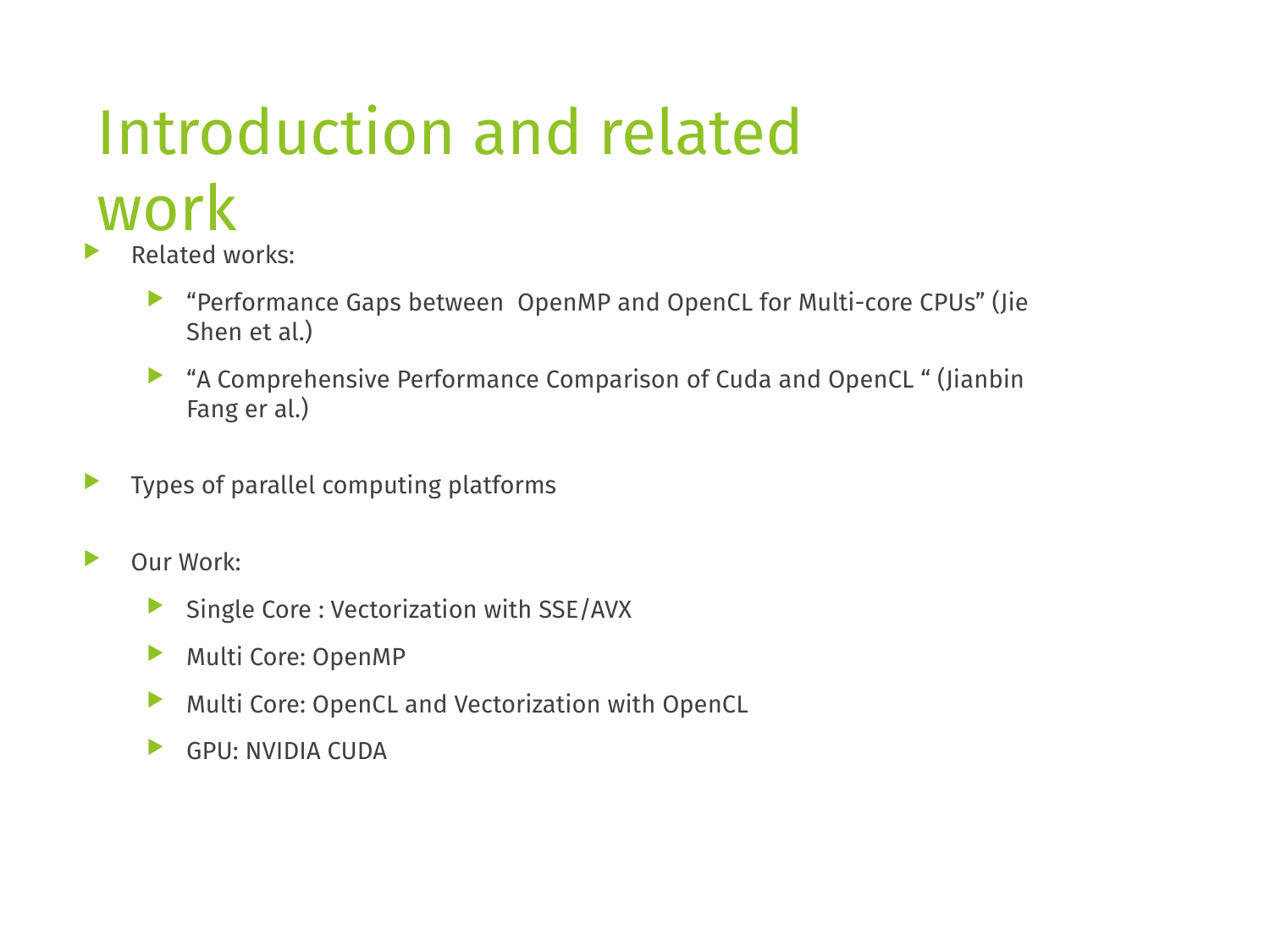

# Introduction and related work
Related works:
“Performance Gaps between  OpenMP and OpenCL for Multi-core CPUs” (Jie Shen et al.)
“A Comprehensive Performance Comparison of Cuda and OpenCL “ (Jianbin Fang er al.)
Types of parallel computing platforms
Our Work:
Single Core : Vectorization with SSE/AVX
Multi Core: OpenMP
Multi Core: OpenCL and Vectorization with OpenCL
GPU: NVIDIA CUDA